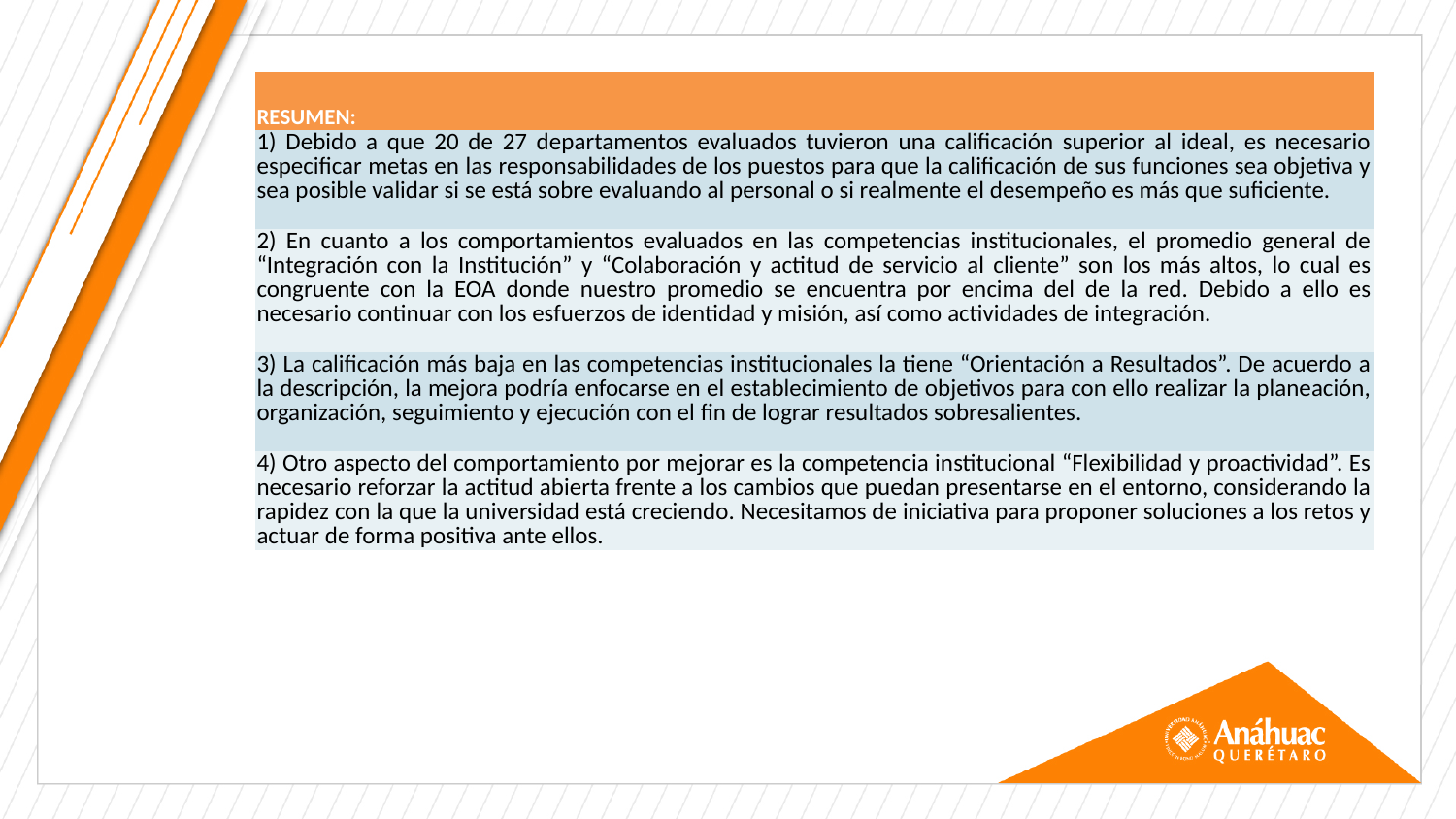

#
| RESUMEN: |
| --- |
| 1) Debido a que 20 de 27 departamentos evaluados tuvieron una calificación superior al ideal, es necesario especificar metas en las responsabilidades de los puestos para que la calificación de sus funciones sea objetiva y sea posible validar si se está sobre evaluando al personal o si realmente el desempeño es más que suficiente. |
| 2) En cuanto a los comportamientos evaluados en las competencias institucionales, el promedio general de “Integración con la Institución” y “Colaboración y actitud de servicio al cliente” son los más altos, lo cual es congruente con la EOA donde nuestro promedio se encuentra por encima del de la red. Debido a ello es necesario continuar con los esfuerzos de identidad y misión, así como actividades de integración. |
| 3) La calificación más baja en las competencias institucionales la tiene “Orientación a Resultados”. De acuerdo a la descripción, la mejora podría enfocarse en el establecimiento de objetivos para con ello realizar la planeación, organización, seguimiento y ejecución con el fin de lograr resultados sobresalientes. |
| 4) Otro aspecto del comportamiento por mejorar es la competencia institucional “Flexibilidad y proactividad”. Es necesario reforzar la actitud abierta frente a los cambios que puedan presentarse en el entorno, considerando la rapidez con la que la universidad está creciendo. Necesitamos de iniciativa para proponer soluciones a los retos y actuar de forma positiva ante ellos. |